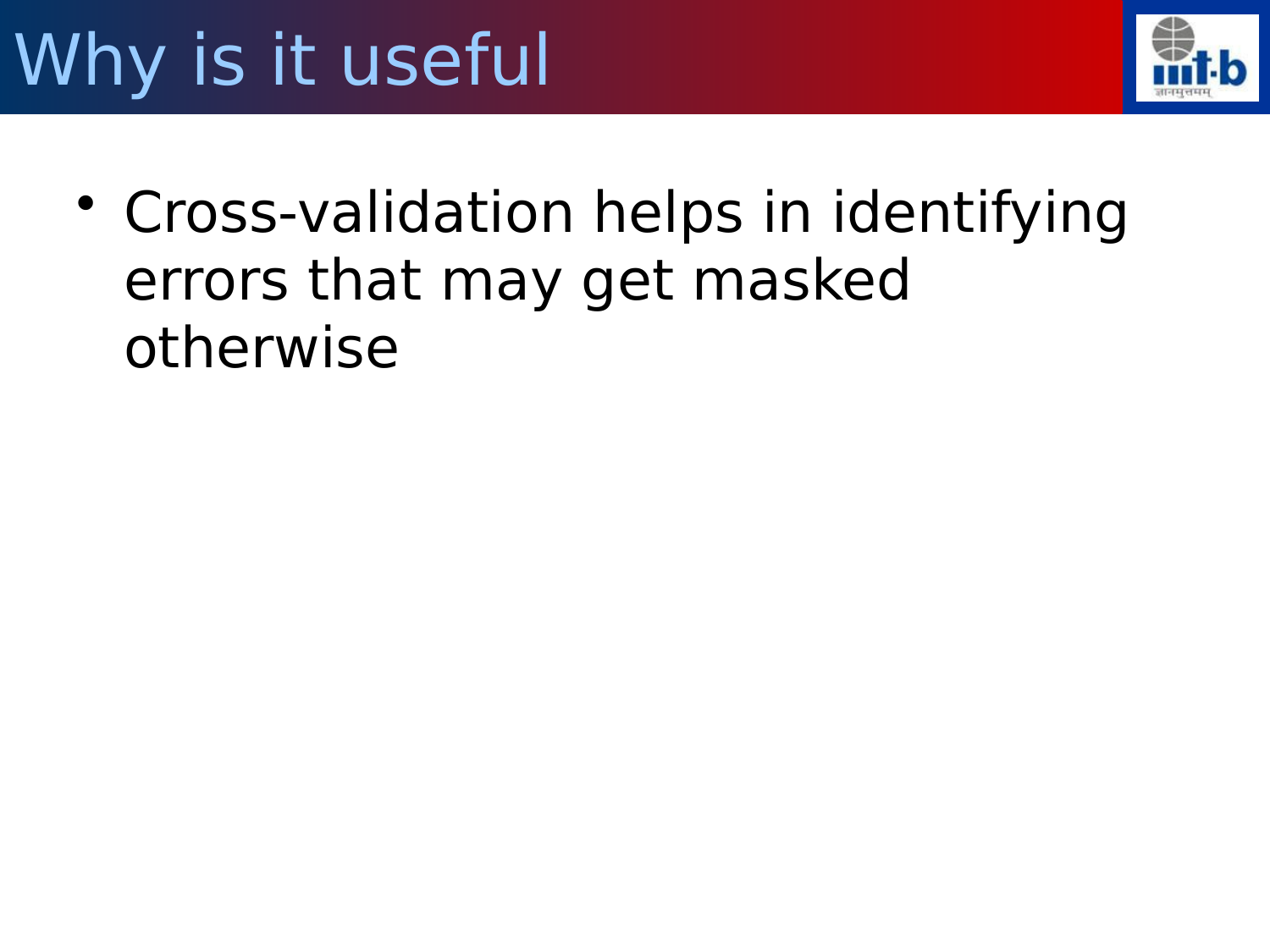

# Why is it useful
Cross-validation helps in identifying errors that may get masked otherwise